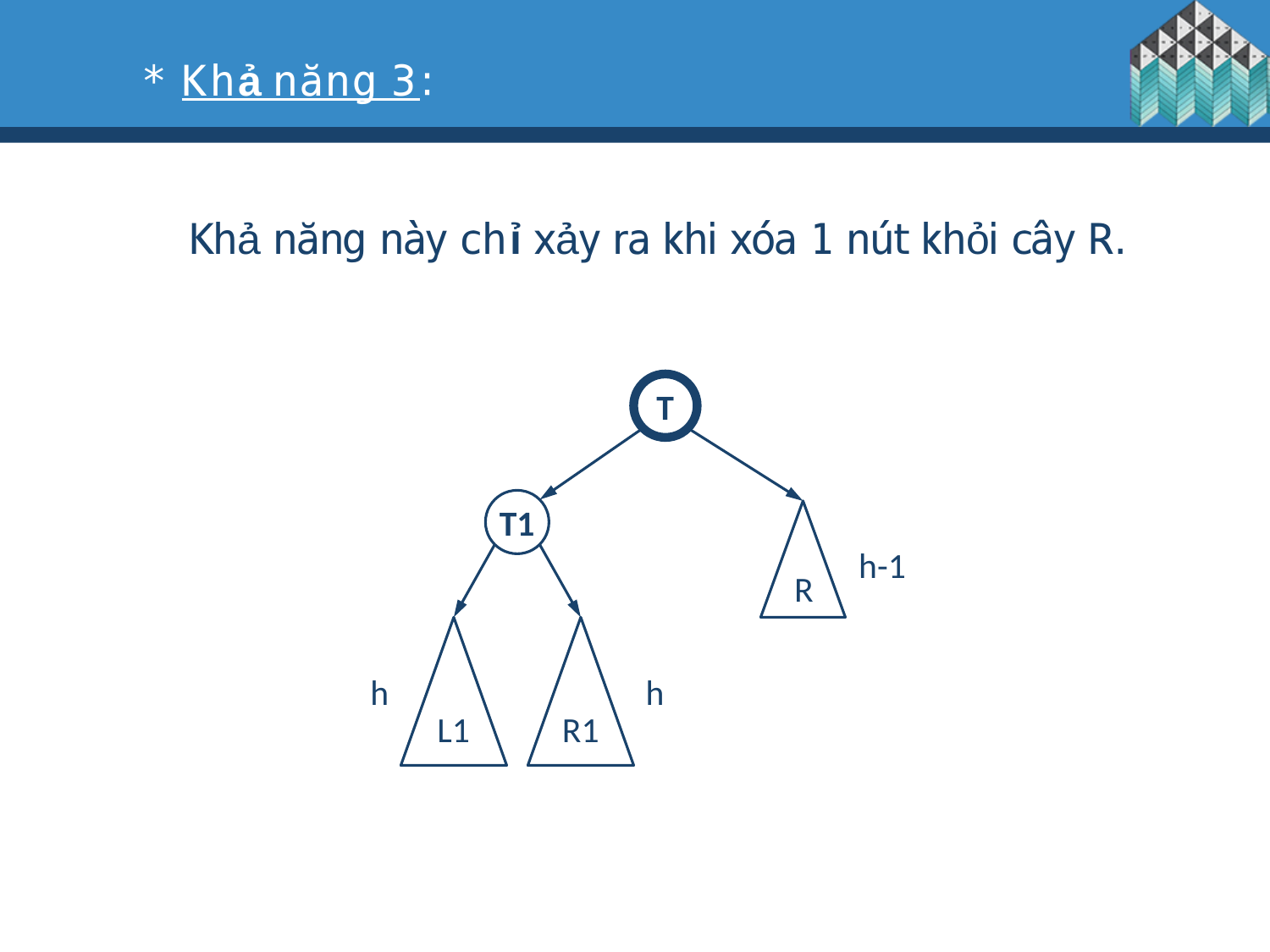

* Khả năng 3:
Khả năng này chỉ xảy ra khi xóa 1 nút khỏi cây R.
T
T1
R
h-1
L1
R1
h
h